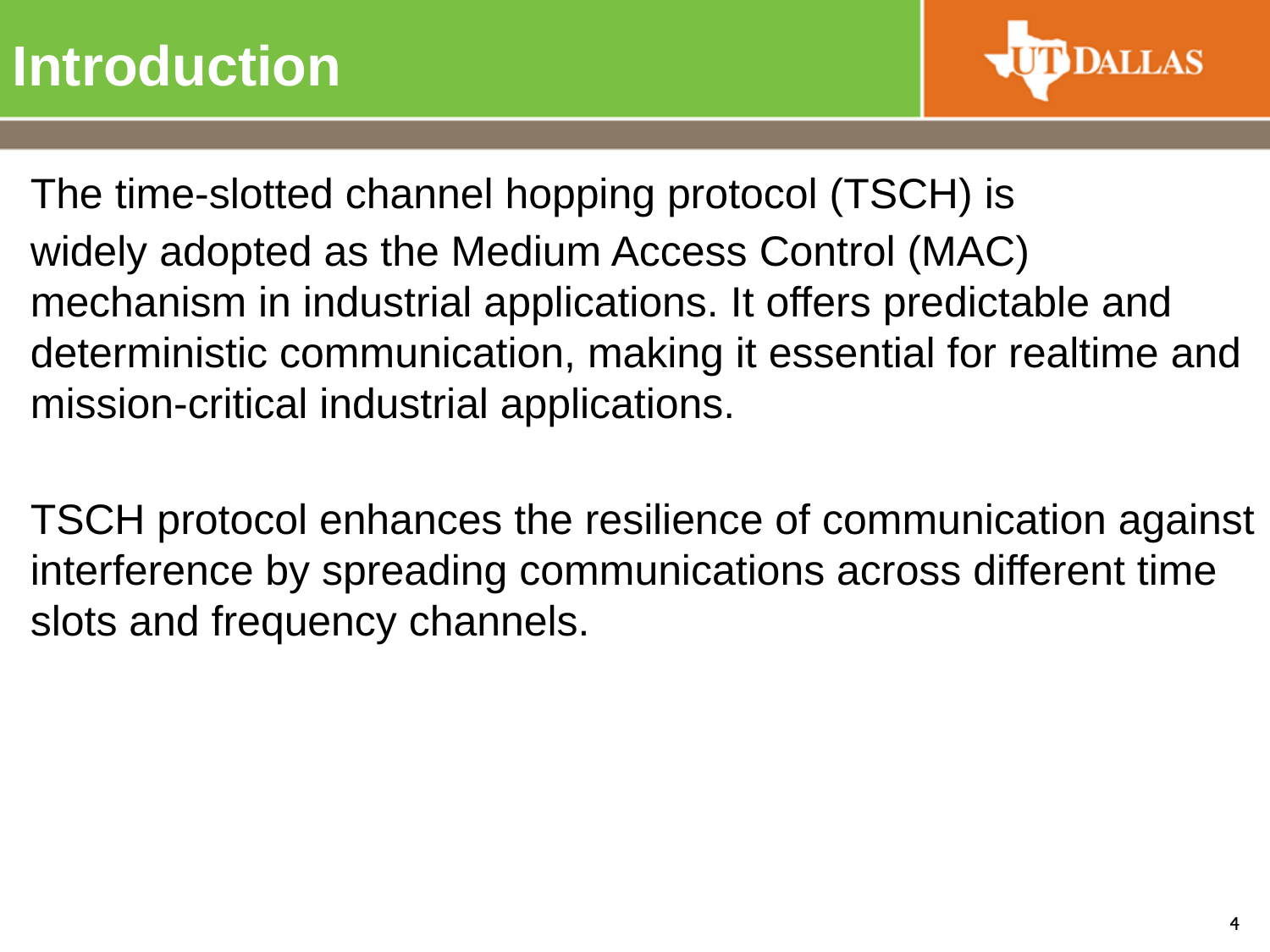

# Introduction
The time-slotted channel hopping protocol (TSCH) is
widely adopted as the Medium Access Control (MAC) mechanism in industrial applications. It offers predictable and deterministic communication, making it essential for realtime and mission-critical industrial applications.

TSCH protocol enhances the resilience of communication against interference by spreading communications across different time slots and frequency channels.

4